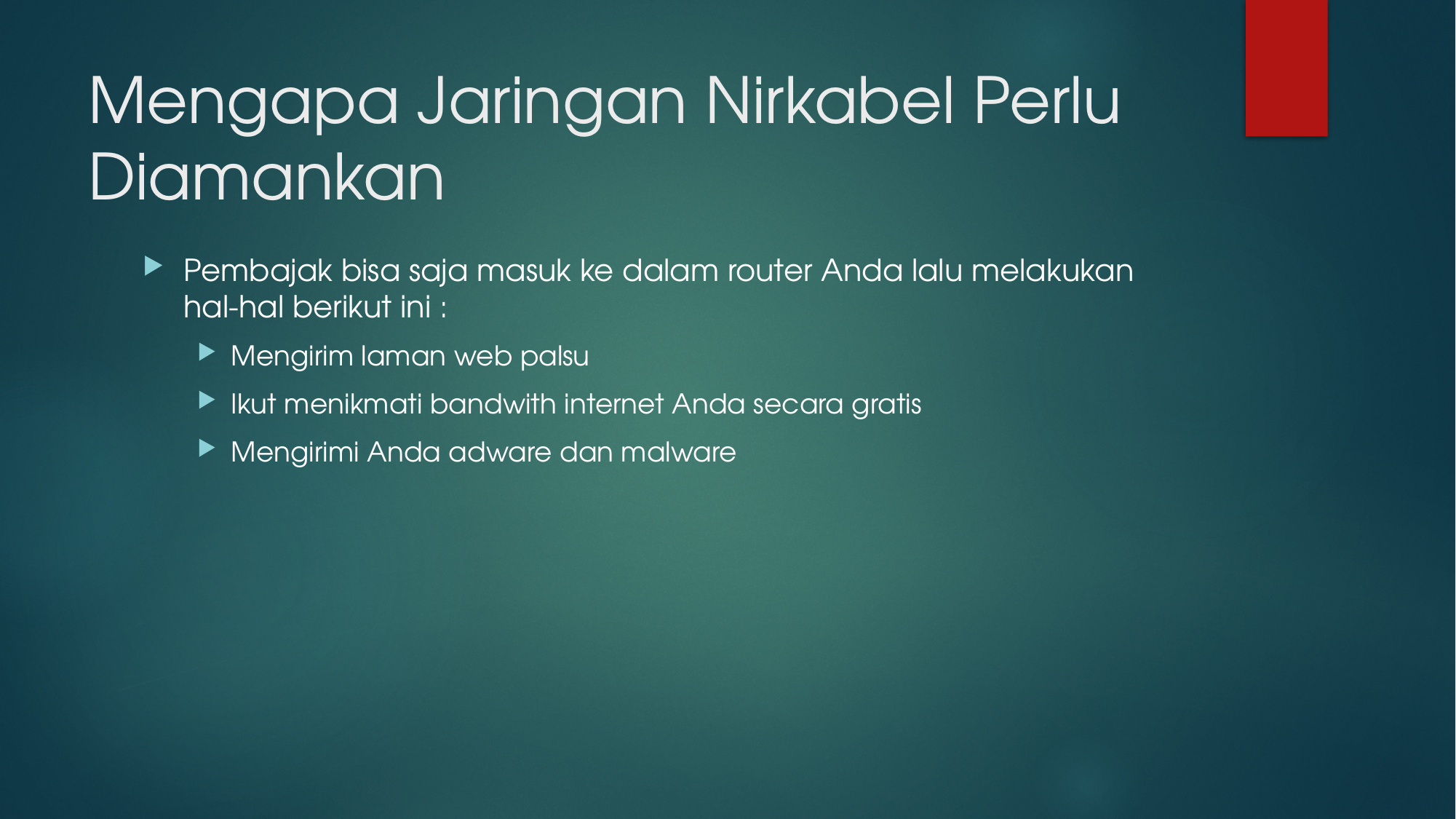

# Mengapa Jaringan Nirkabel Perlu Diamankan
Pembajak bisa saja masuk ke dalam router Anda lalu melakukan hal-hal berikut ini :
Mengirim laman web palsu
Ikut menikmati bandwith internet Anda secara gratis
Mengirimi Anda adware dan malware